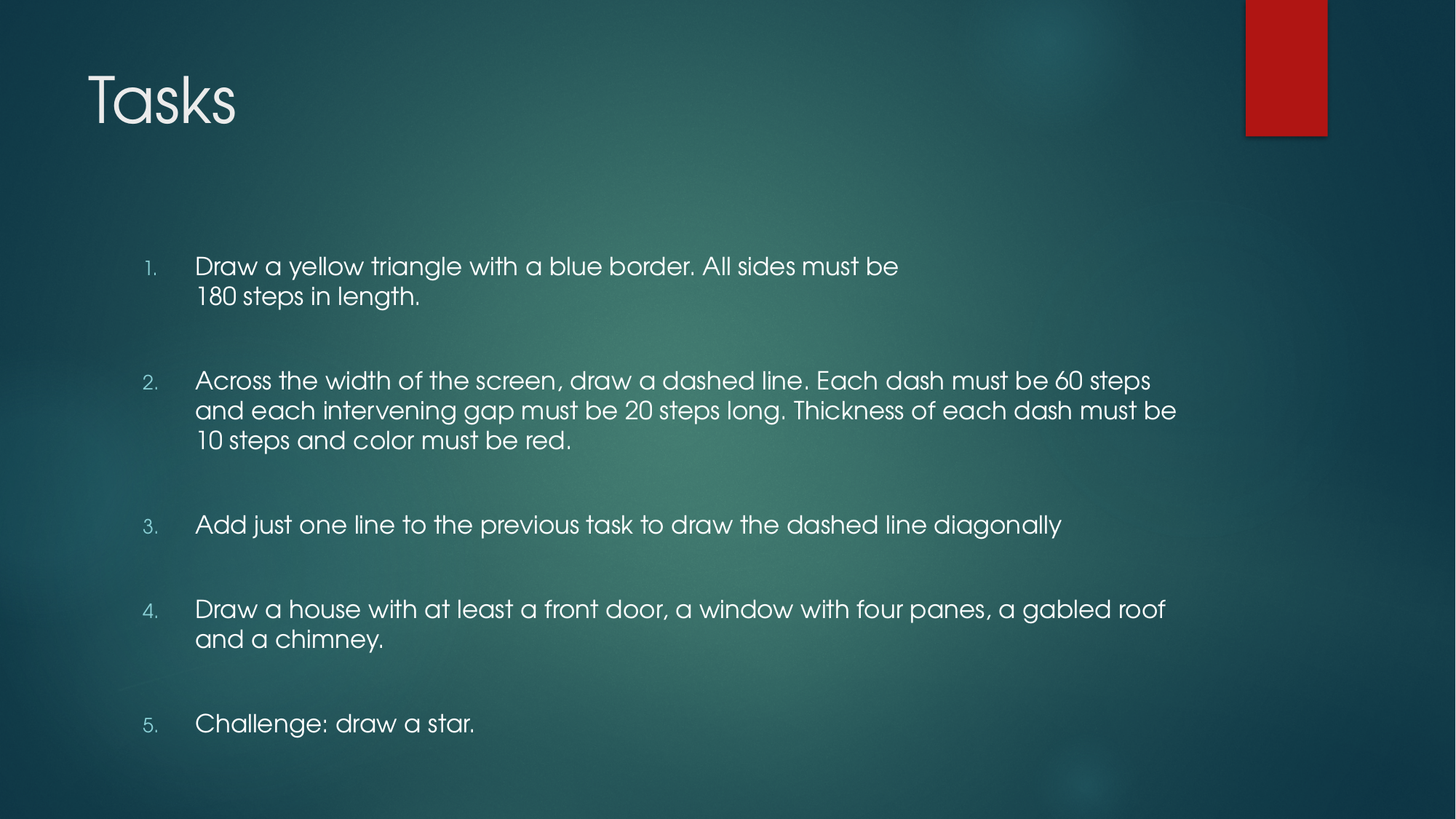

# Tasks
Draw a yellow triangle with a blue border. All sides must be
180 steps in length.

Across the width of the screen, draw a dashed line. Each dash must be 60 steps and each intervening gap must be 20 steps long. Thickness of each dash must be 10 steps and color must be red.

Add just one line to the previous task to draw the dashed line diagonally

Draw a house with at least a front door, a window with four panes, a gabled roof and a chimney.

Challenge: draw a star.